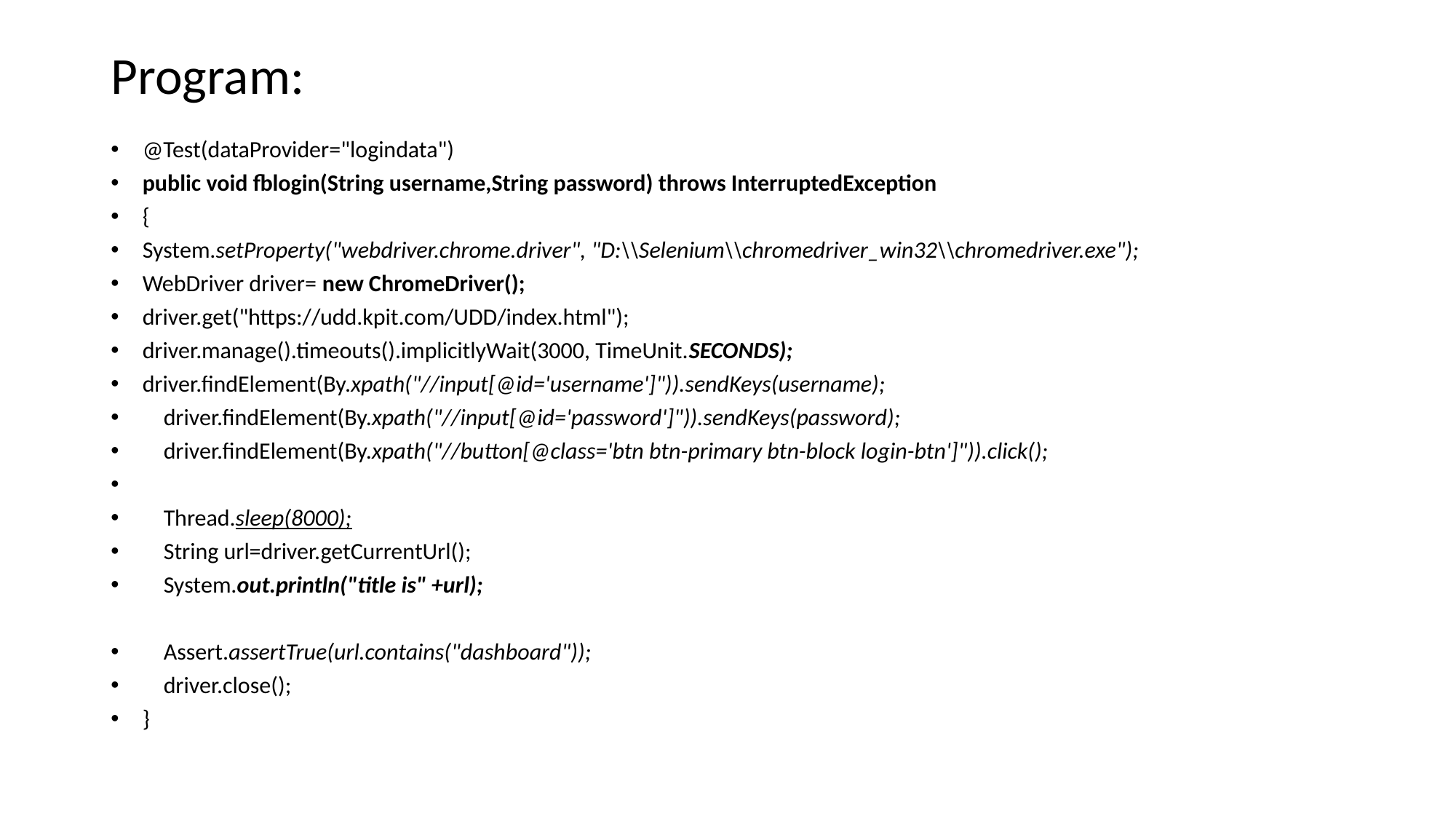

# Program:
@Test(dataProvider="logindata")
public void fblogin(String username,String password) throws InterruptedException
{
System.setProperty("webdriver.chrome.driver", "D:\\Selenium\\chromedriver_win32\\chromedriver.exe");
WebDriver driver= new ChromeDriver();
driver.get("https://udd.kpit.com/UDD/index.html");
driver.manage().timeouts().implicitlyWait(3000, TimeUnit.SECONDS);
driver.findElement(By.xpath("//input[@id='username']")).sendKeys(username);
    driver.findElement(By.xpath("//input[@id='password']")).sendKeys(password);
    driver.findElement(By.xpath("//button[@class='btn btn-primary btn-block login-btn']")).click();

    Thread.sleep(8000);
    String url=driver.getCurrentUrl();
    System.out.println("title is" +url);

    Assert.assertTrue(url.contains("dashboard"));
    driver.close();
}